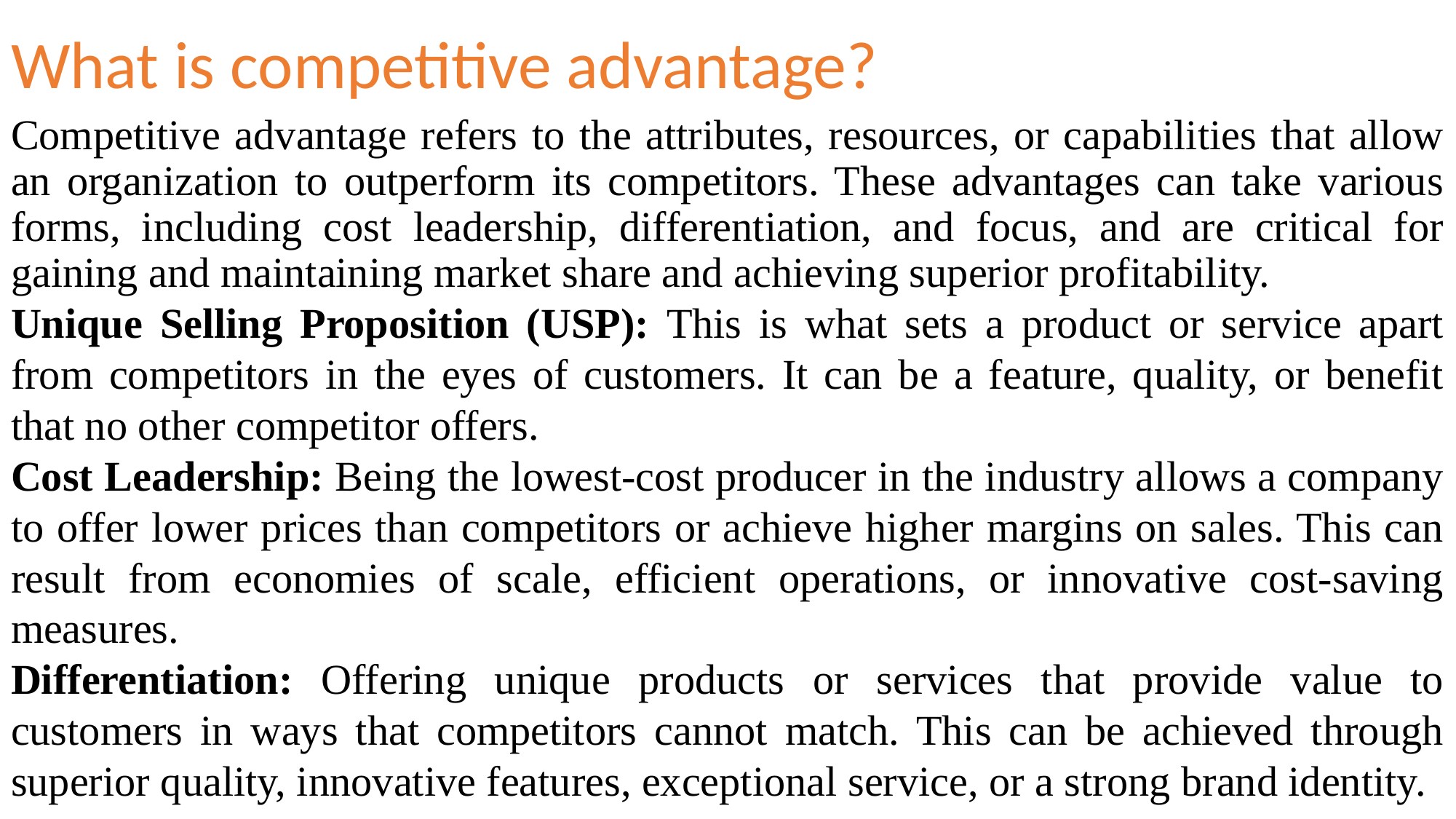

# What is competitive advantage?
Competitive advantage refers to the attributes, resources, or capabilities that allow an organization to outperform its competitors. These advantages can take various forms, including cost leadership, differentiation, and focus, and are critical for gaining and maintaining market share and achieving superior profitability.
Unique Selling Proposition (USP): This is what sets a product or service apart from competitors in the eyes of customers. It can be a feature, quality, or benefit that no other competitor offers.
Cost Leadership: Being the lowest-cost producer in the industry allows a company to offer lower prices than competitors or achieve higher margins on sales. This can result from economies of scale, efficient operations, or innovative cost-saving measures.
Differentiation: Offering unique products or services that provide value to customers in ways that competitors cannot match. This can be achieved through superior quality, innovative features, exceptional service, or a strong brand identity.